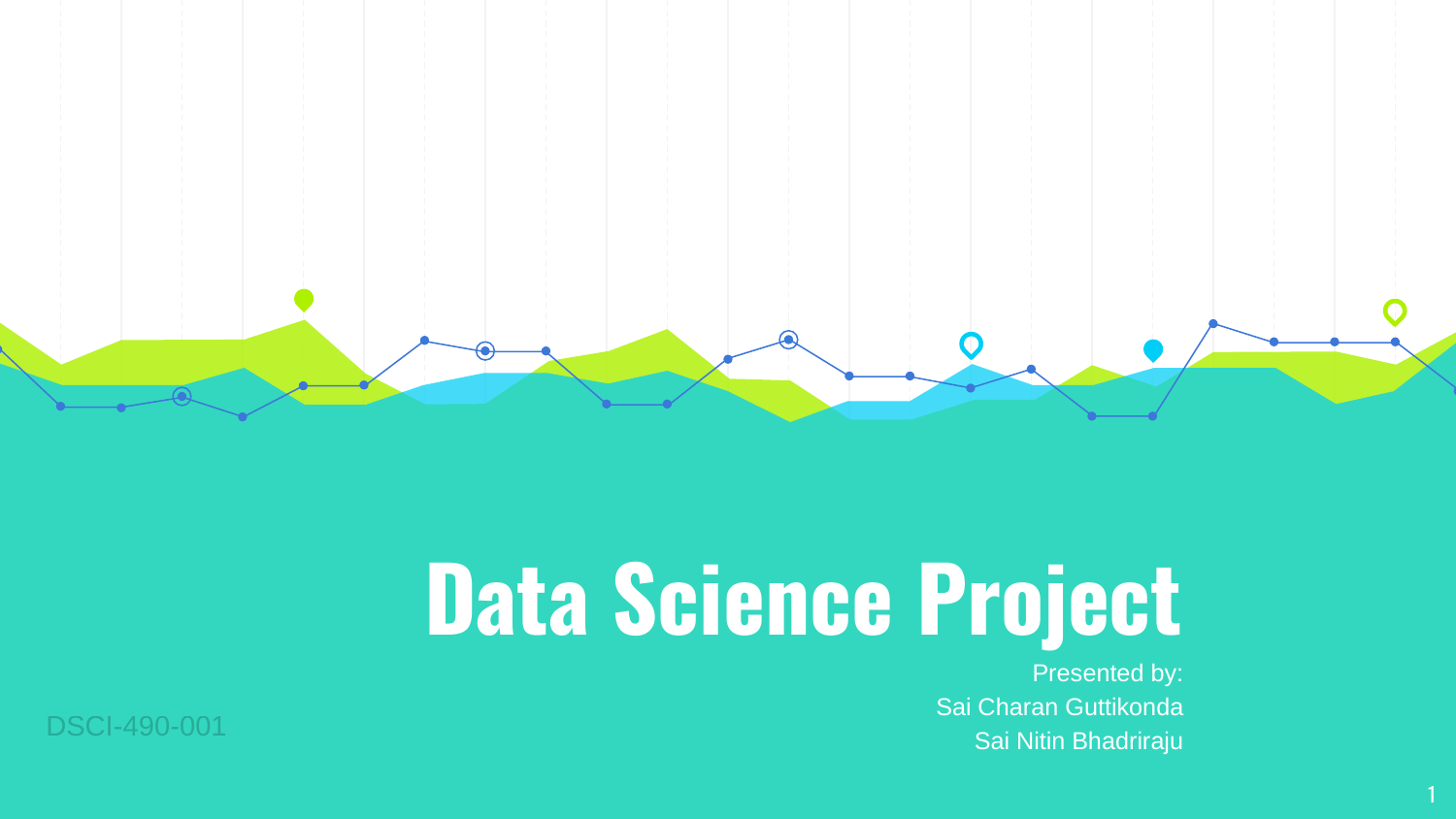

# Data Science Project
Presented by:
Sai Charan Guttikonda
Sai Nitin Bhadriraju

DSCI-490-001
1